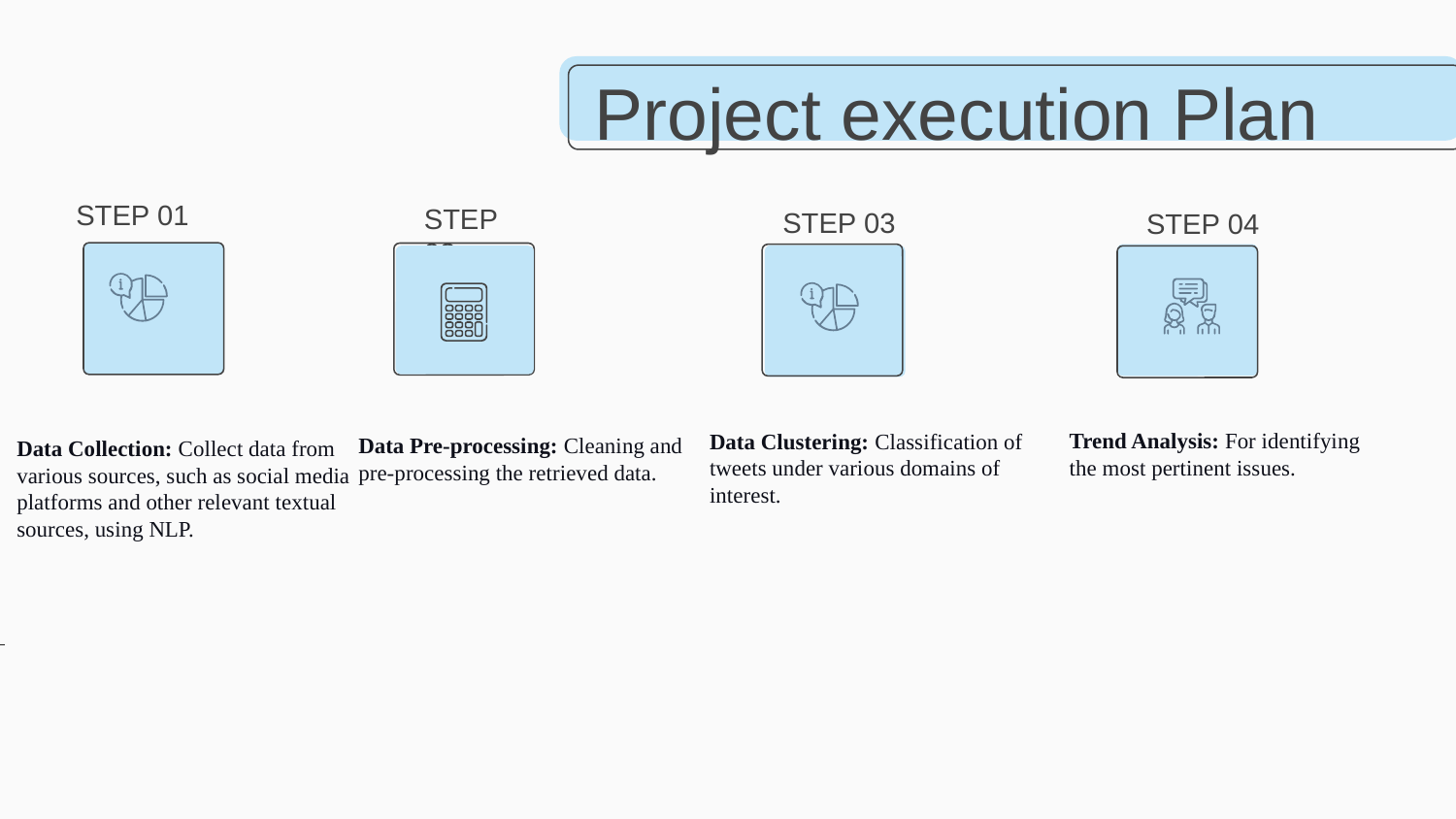

# Project execution Plan
 STEP 01
STEP 02
STEP 03
STEP 04

Trend Analysis: For identifying the most pertinent issues.

Data Collection: Collect data from various sources, such as social media platforms and other relevant textual sources, using NLP.
Data Clustering: Classification of tweets under various domains of interest.

Data Pre-processing: Cleaning and pre-processing the retrieved data.